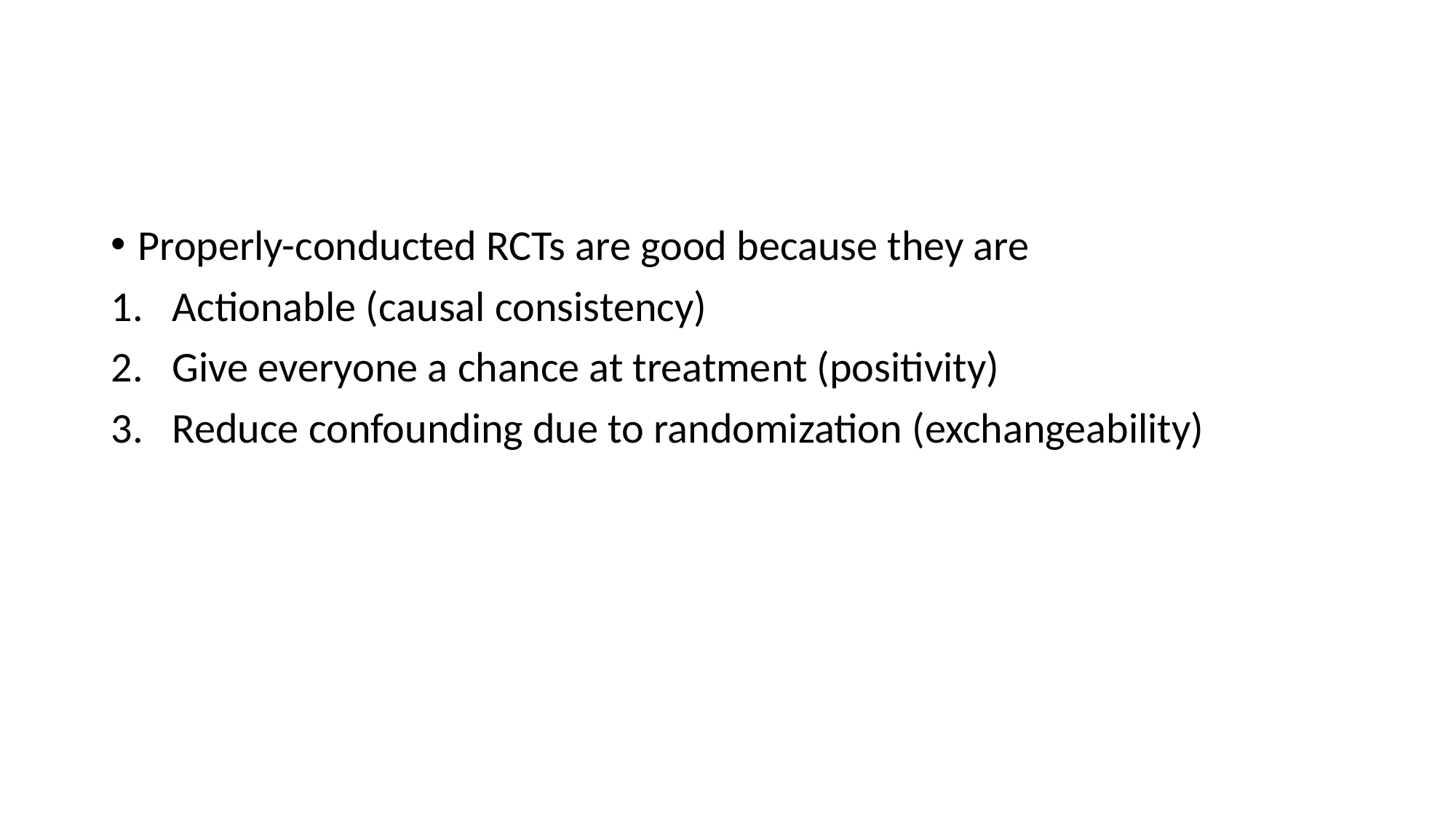

#
Properly-conducted RCTs are good because they are
Actionable (causal consistency)
Give everyone a chance at treatment (positivity)
Reduce confounding due to randomization (exchangeability)